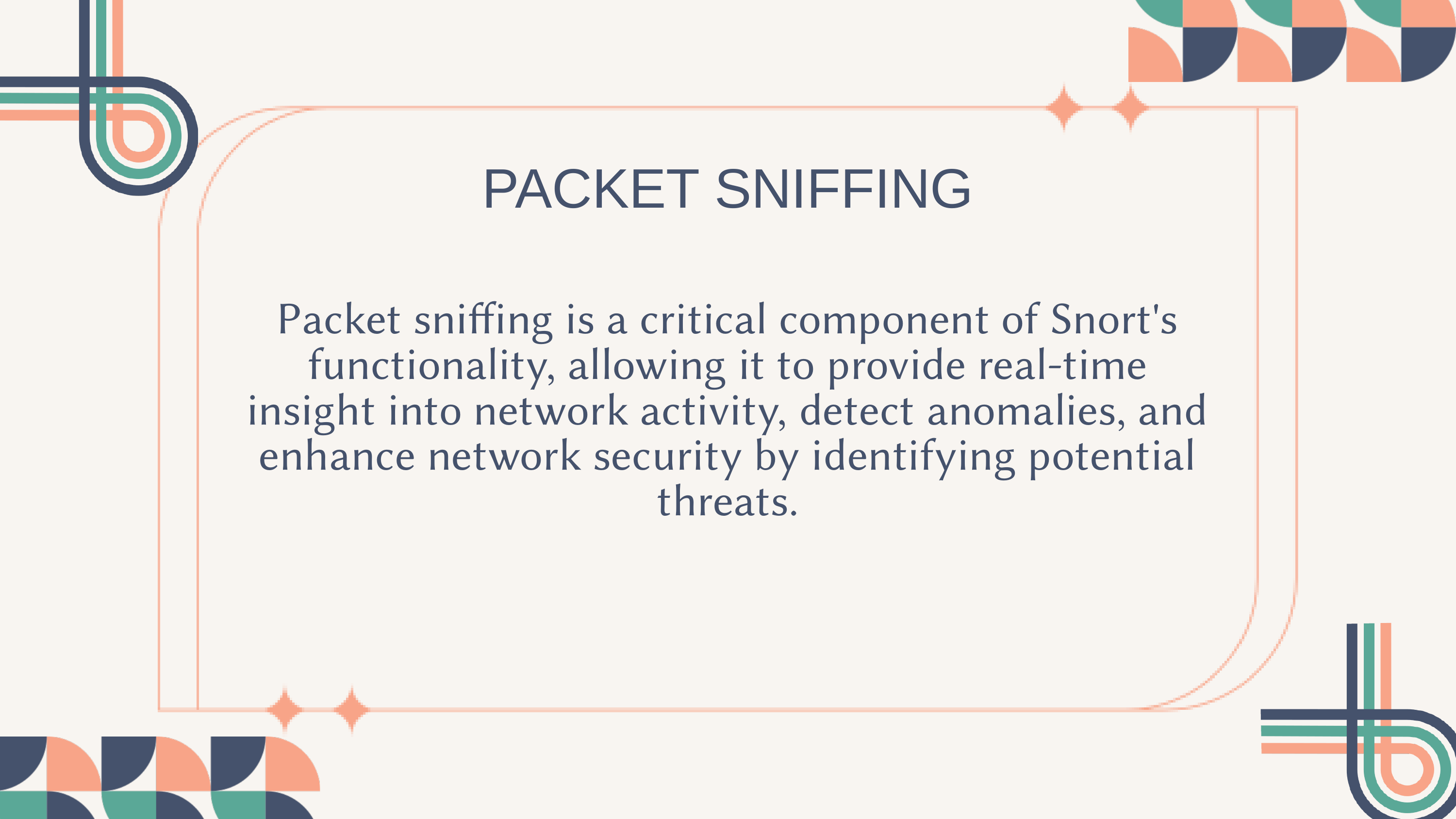

PACKET SNIFFING
Packet sniffing is a critical component of Snort's functionality, allowing it to provide real-time insight into network activity, detect anomalies, and enhance network security by identifying potential threats.